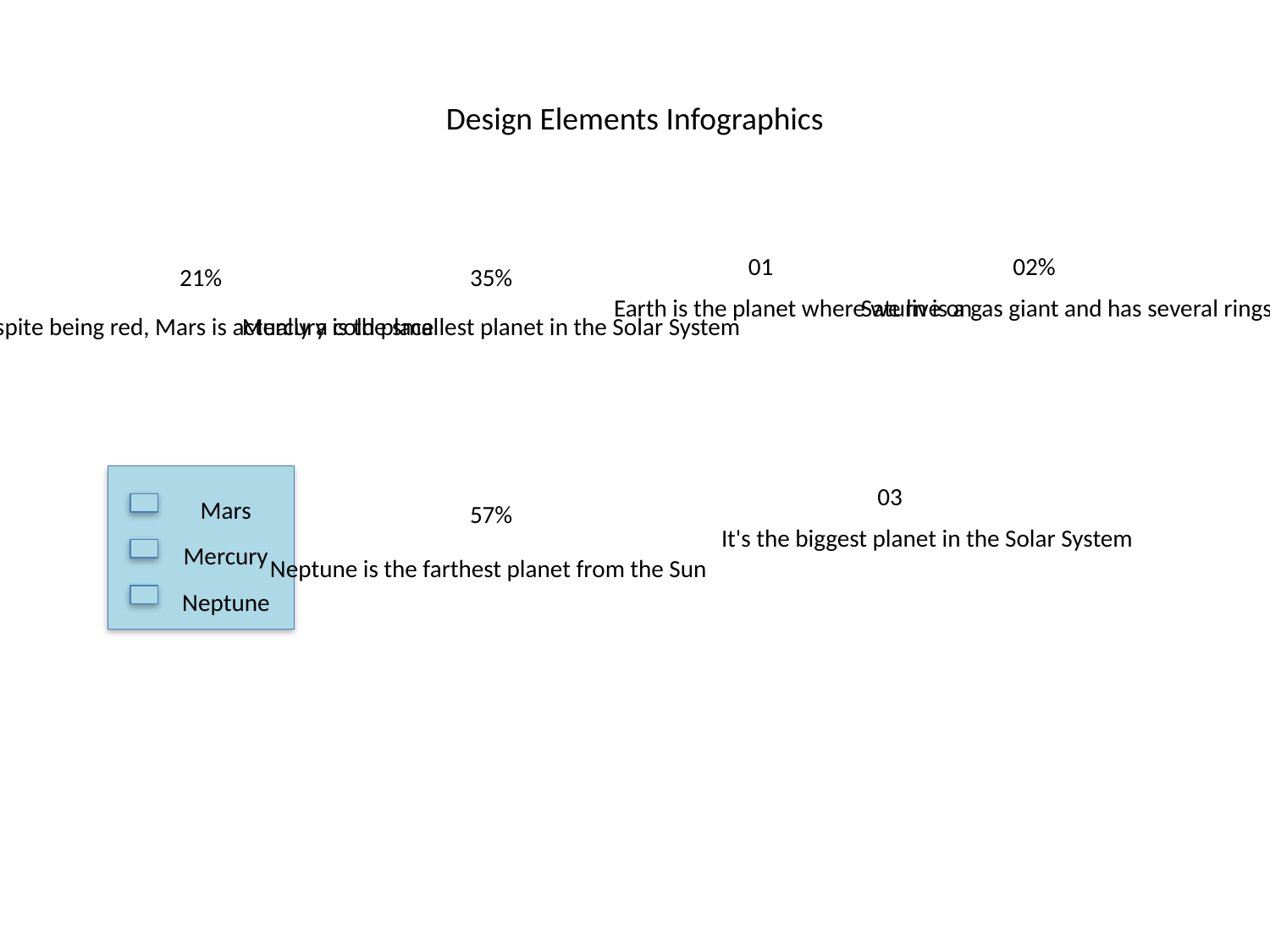

# Design Elements Infographics
01
02%
21%
35%
Earth is the planet where we live on
Saturn is a gas giant and has several rings
Despite being red, Mars is actually a cold place
Mercury is the smallest planet in the Solar System

03
Mars
57%

It's the biggest planet in the Solar System
Mercury

Neptune is the farthest planet from the Sun
Neptune